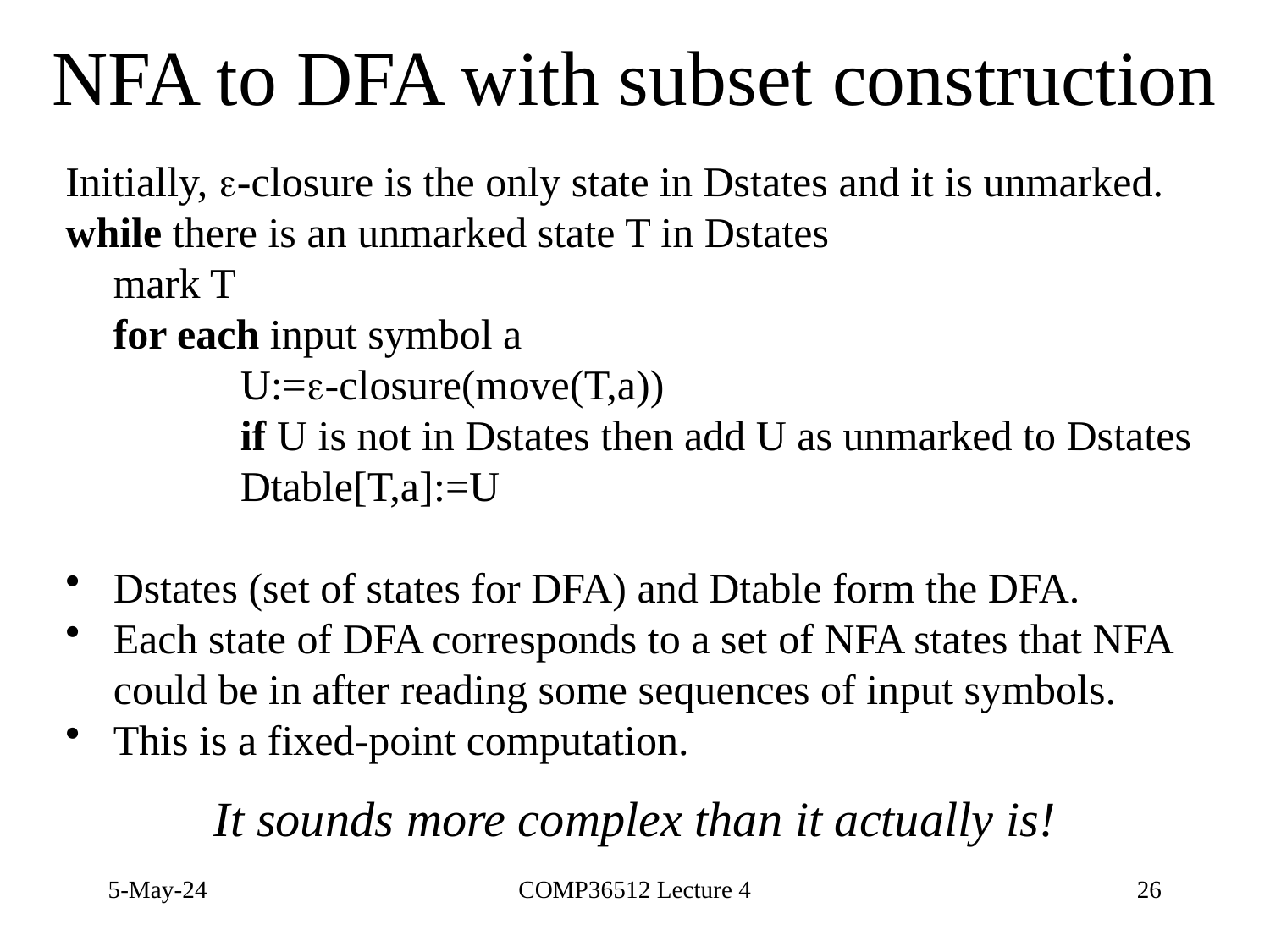

# NFA to DFA with subset construction
Initially, ε-closure is the only state in Dstates and it is unmarked.
while there is an unmarked state T in Dstates
	mark T
	for each input symbol a
		U:=ε-closure(move(T,a))
		if U is not in Dstates then add U as unmarked to Dstates
		Dtable[T,a]:=U

Dstates (set of states for DFA) and Dtable form the DFA.
Each state of DFA corresponds to a set of NFA states that NFA could be in after reading some sequences of input symbols.
This is a fixed-point computation.
It sounds more complex than it actually is!
5-May-24
COMP36512 Lecture 4
26